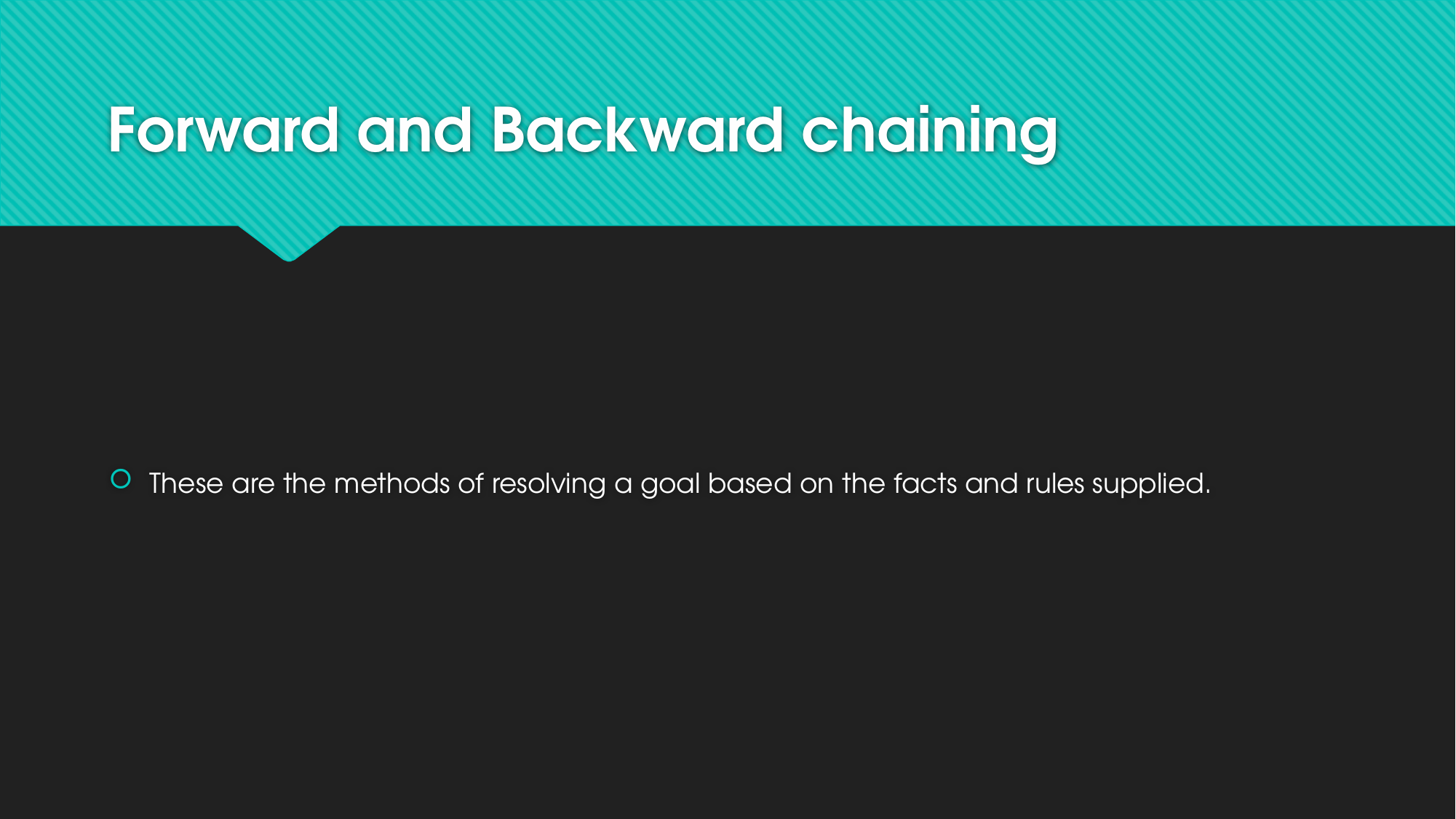

# Forward and Backward chaining
These are the methods of resolving a goal based on the facts and rules supplied.